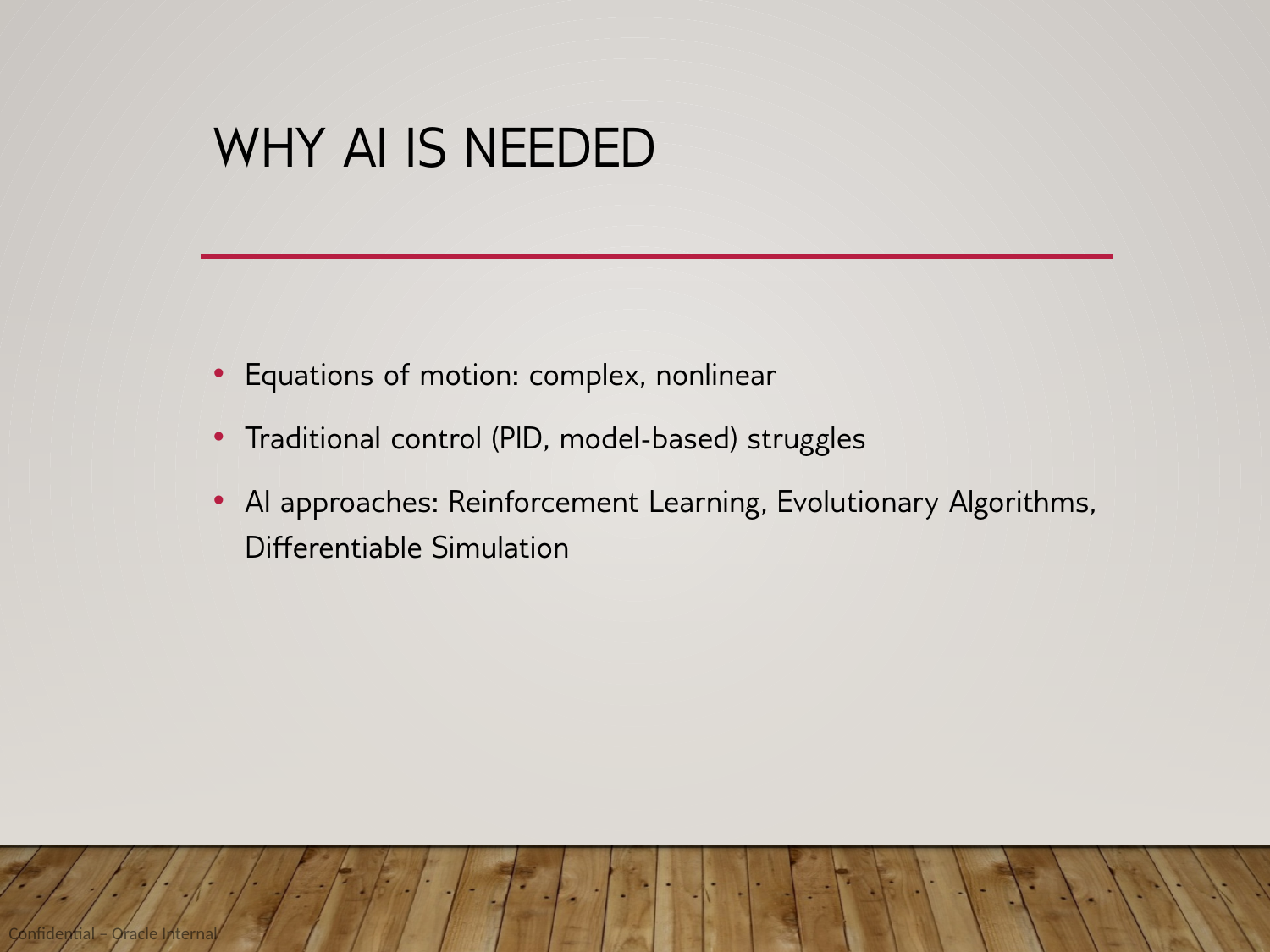

# Why AI is Needed

Equations of motion: complex, nonlinear
Traditional control (PID, model-based) struggles
AI approaches: Reinforcement Learning, Evolutionary Algorithms, Differentiable Simulation